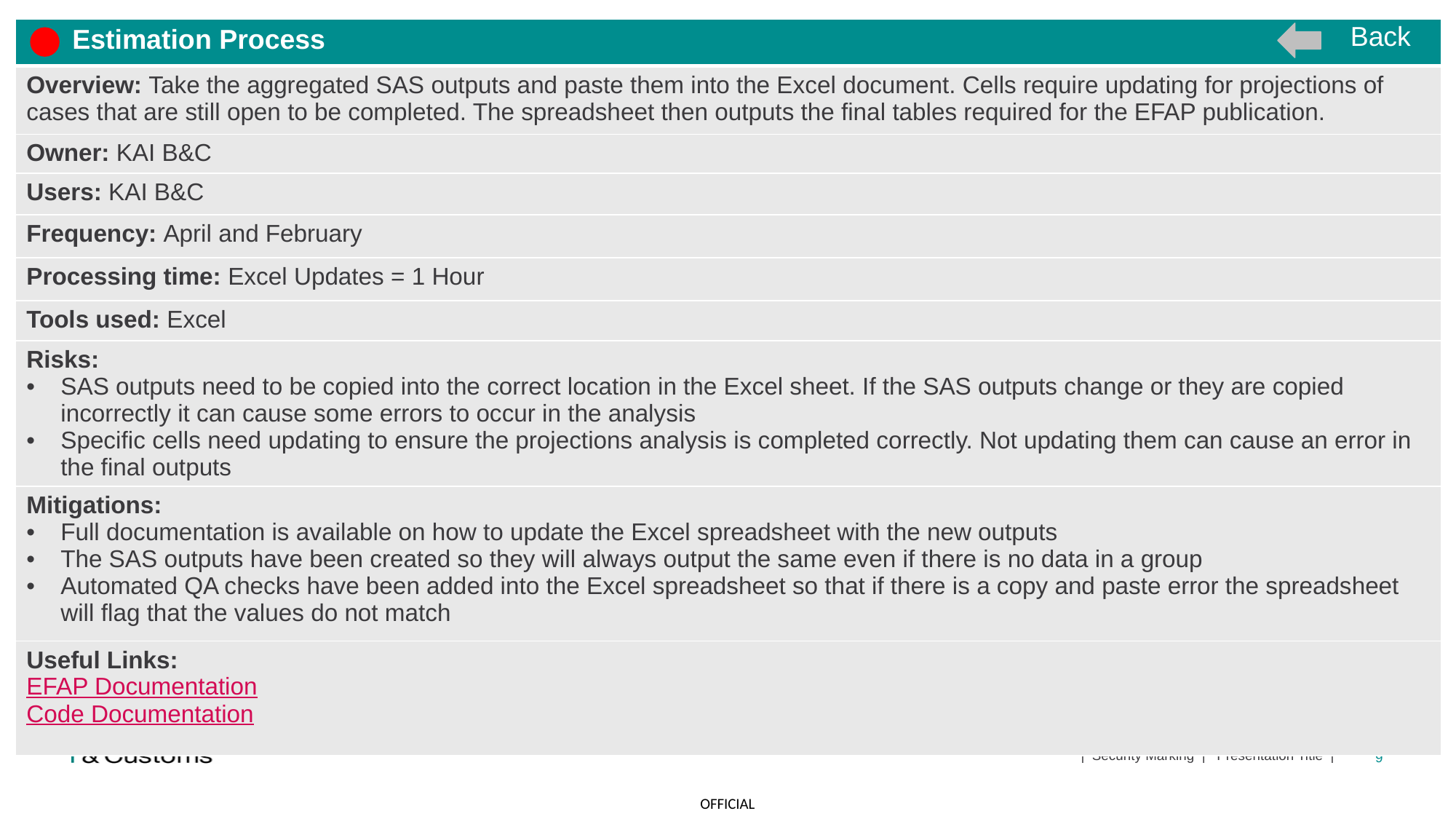

Back

| Estimation Process |
| --- |
| Overview: Take the aggregated SAS outputs and paste them into the Excel document. Cells require updating for projections of cases that are still open to be completed. The spreadsheet then outputs the final tables required for the EFAP publication. |
| Owner: KAI B&C |
| Users: KAI B&C |
| Frequency: April and February |
| Processing time: Excel Updates = 1 Hour |
| Tools used: Excel |
| Risks: SAS outputs need to be copied into the correct location in the Excel sheet. If the SAS outputs change or they are copied incorrectly it can cause some errors to occur in the analysis Specific cells need updating to ensure the projections analysis is completed correctly. Not updating them can cause an error in the final outputs |
| Mitigations: Full documentation is available on how to update the Excel spreadsheet with the new outputs The SAS outputs have been created so they will always output the same even if there is no data in a group Automated QA checks have been added into the Excel spreadsheet so that if there is a copy and paste error the spreadsheet will flag that the values do not match |
| Useful Links: EFAP Documentation Code Documentation |

|  Security Marking  |   Presentation Title  |
9